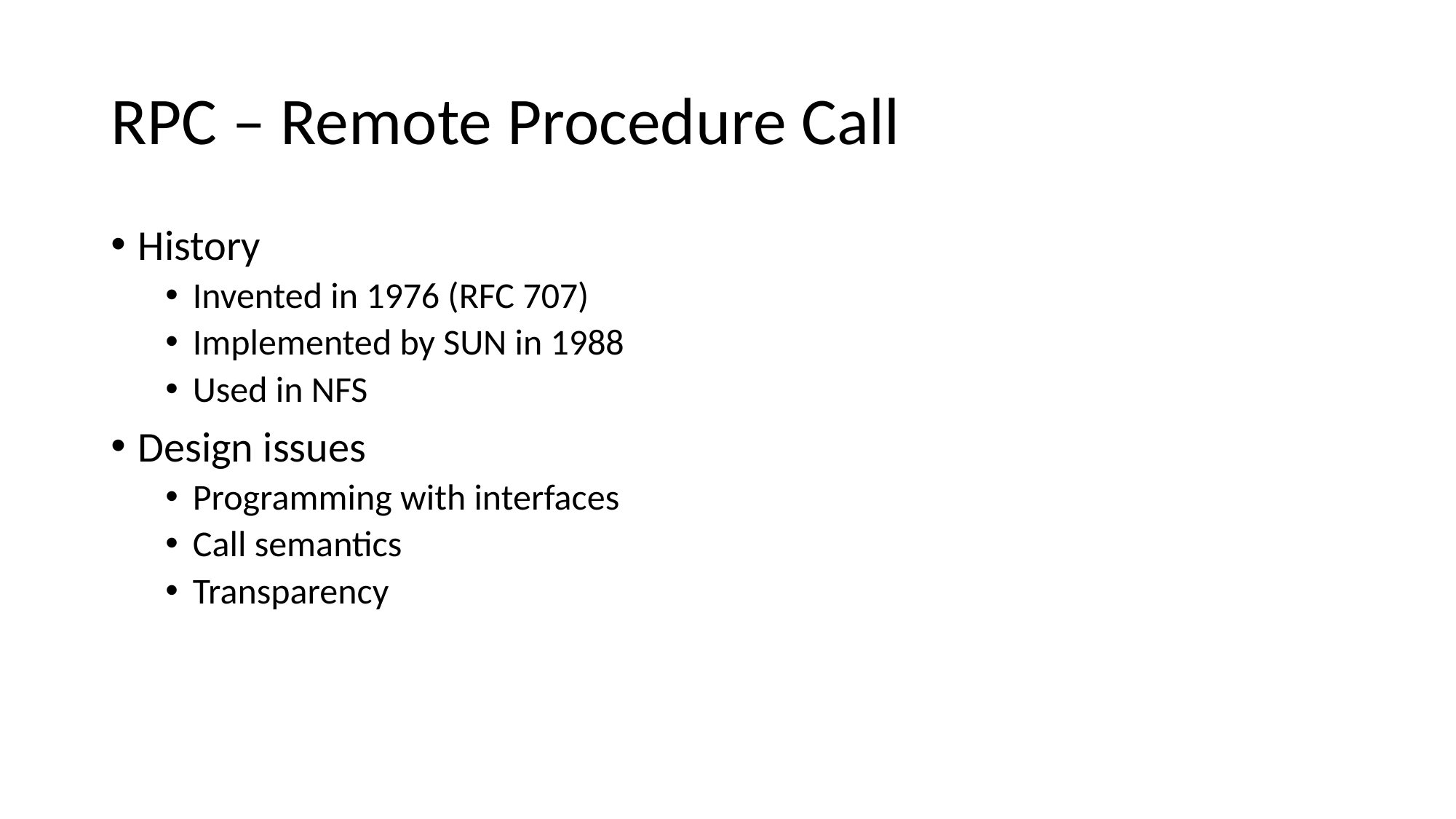

# RPC – Remote Procedure Call
History
Invented in 1976 (RFC 707)
Implemented by SUN in 1988
Used in NFS
Design issues
Programming with interfaces
Call semantics
Transparency